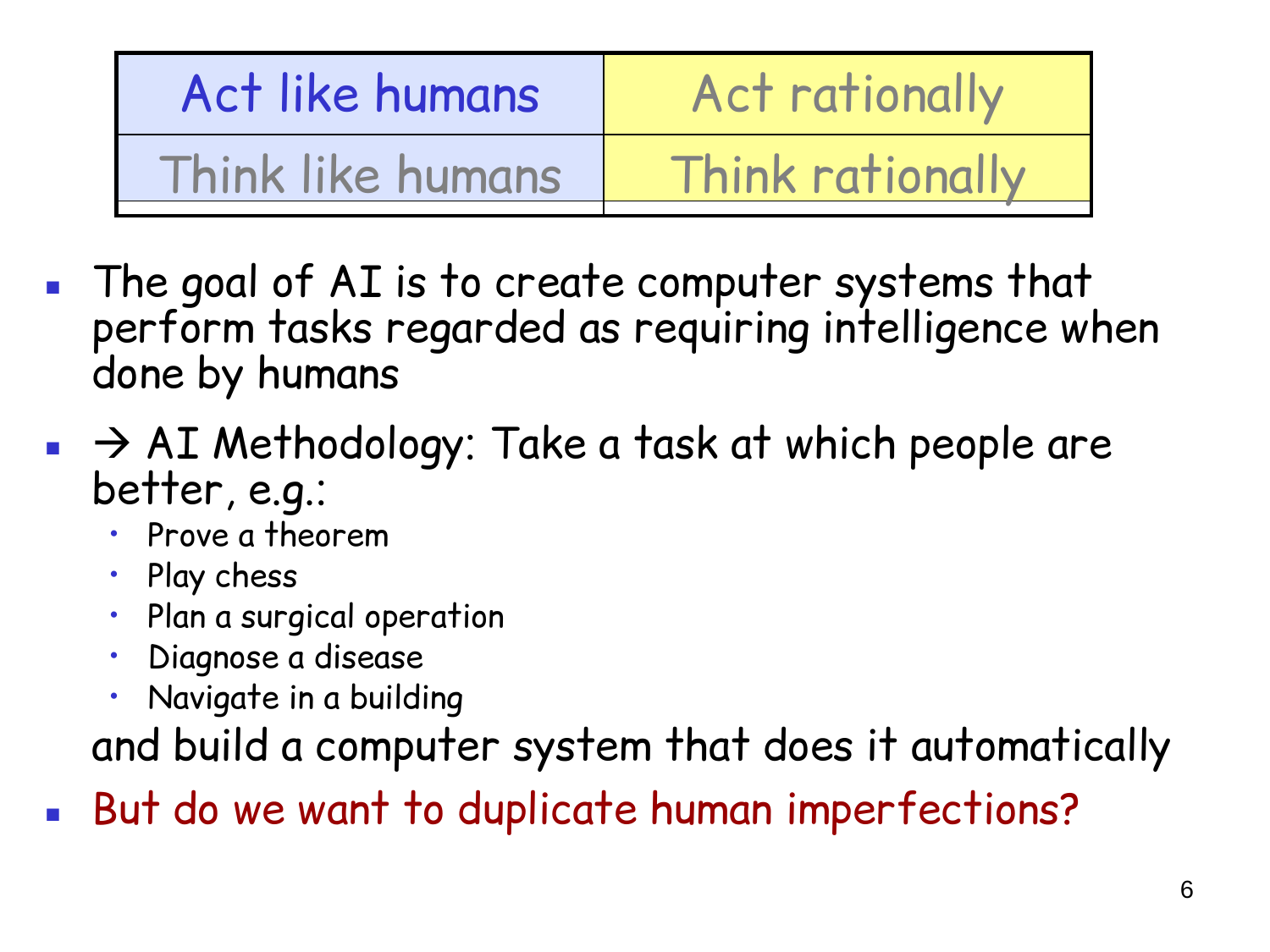

| Act like humans | Act rationally |
| --- | --- |
| Think like humans | Think rationally |

The goal of AI is to create computer systems that perform tasks regarded as requiring intelligence when done by humans

🡪 AI Methodology: Take a task at which people are better, e.g.:
Prove a theorem
Play chess
Plan a surgical operation
Diagnose a disease
Navigate in a building
	and build a computer system that does it automatically
But do we want to duplicate human imperfections?
6